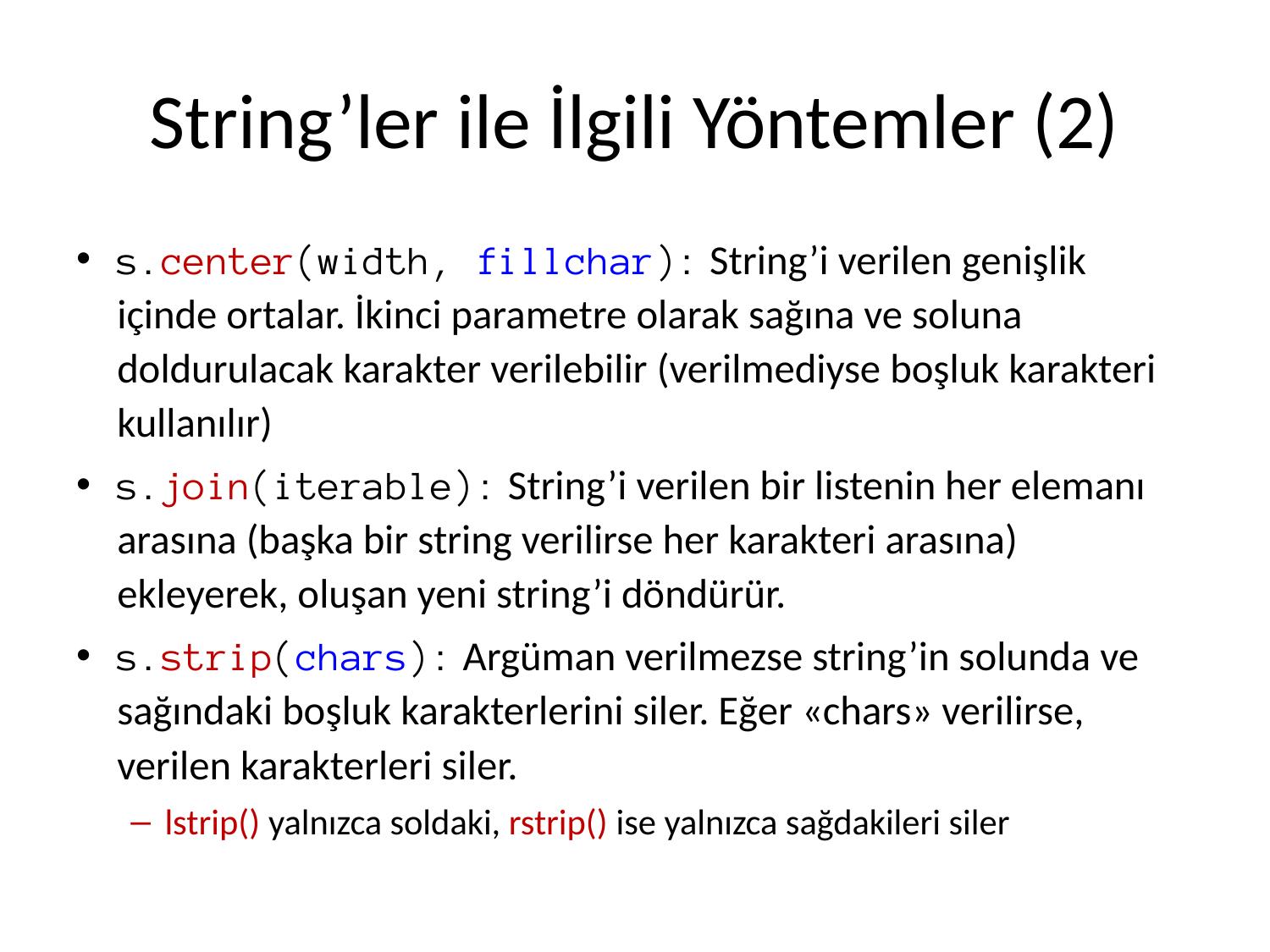

# String’ler ile İlgili Yöntemler (2)
s.center(width, fillchar): String’i verilen genişlik içinde ortalar. İkinci parametre olarak sağına ve soluna doldurulacak karakter verilebilir (verilmediyse boşluk karakteri kullanılır)
s.join(iterable): String’i verilen bir listenin her elemanı arasına (başka bir string verilirse her karakteri arasına) ekleyerek, oluşan yeni string’i döndürür.
s.strip(chars): Argüman verilmezse string’in solunda ve sağındaki boşluk karakterlerini siler. Eğer «chars» verilirse, verilen karakterleri siler.
lstrip() yalnızca soldaki, rstrip() ise yalnızca sağdakileri siler